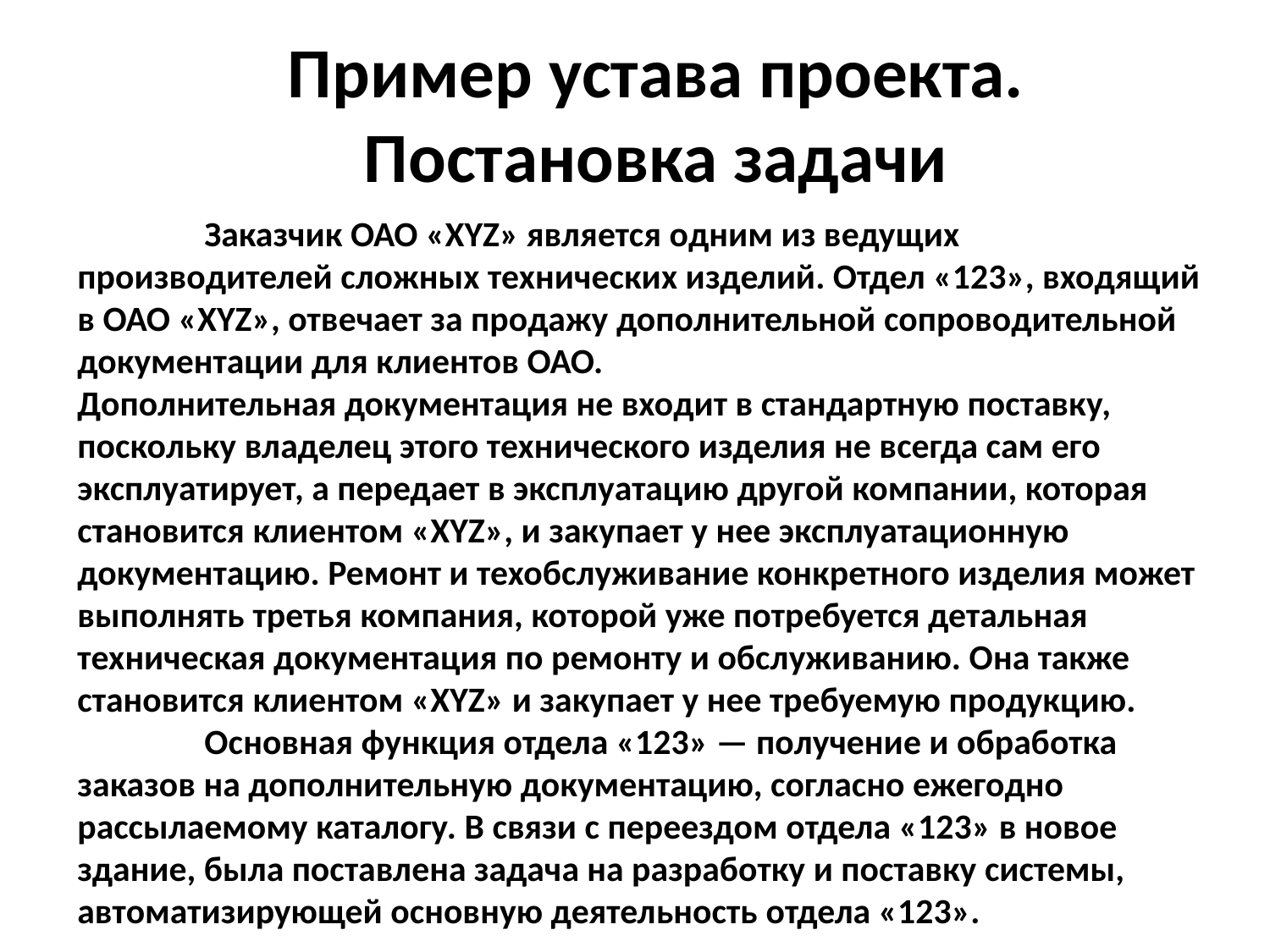

Пример устава проекта. Постановка задачи
	Заказчик ОАО «XYZ» является одним из ведущих производителей сложных технических изделий. Отдел «123», входящий в ОАО «XYZ», отвечает за продажу дополнительной сопроводительной документации для клиентов ОАО.
Дополнительная документация не входит в стандартную поставку, поскольку владелец этого технического изделия не всегда сам его эксплуатирует, а передает в эксплуатацию другой компании, которая становится клиентом «XYZ», и закупает у нее эксплуатационную документацию. Ремонт и техобслуживание конкретного изделия может выполнять третья компания, которой уже потребуется детальная техническая документация по ремонту и обслуживанию. Она также становится клиентом «XYZ» и закупает у нее требуемую продукцию.
	Основная функция отдела «123» — получение и обработка заказов на дополнительную документацию, согласно ежегодно рассылаемому каталогу. В связи с переездом отдела «123» в новое здание, была поставлена задача на разработку и поставку системы, автоматизирующей основную деятельность отдела «123».